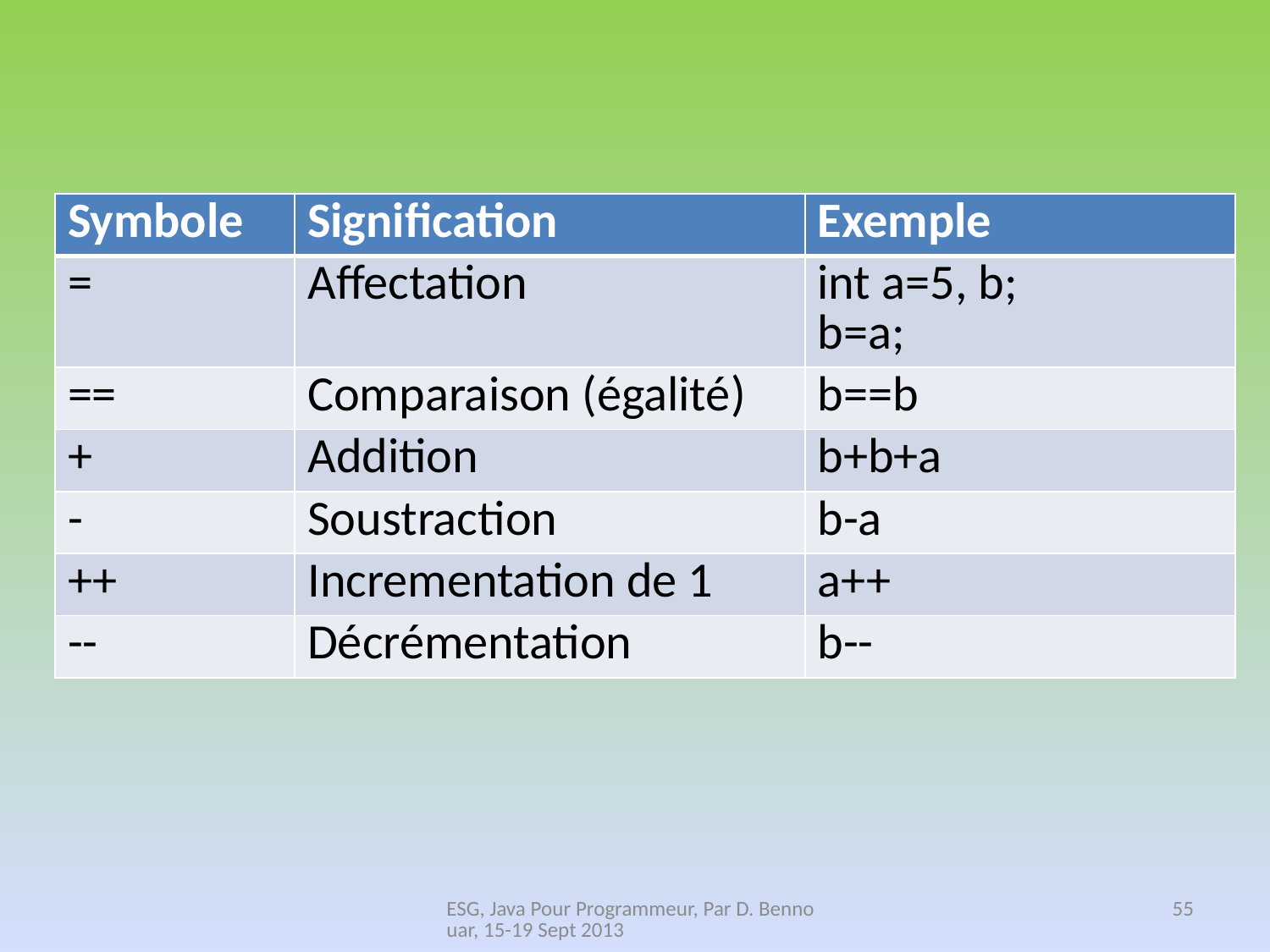

| Symbole | Signification | Exemple |
| --- | --- | --- |
| = | Affectation | int a=5, b; b=a; |
| == | Comparaison (égalité) | b==b |
| + | Addition | b+b+a |
| - | Soustraction | b-a |
| ++ | Incrementation de 1 | a++ |
| -- | Décrémentation | b-- |
ESG, Java Pour Programmeur, Par D. Bennouar, 15-19 Sept 2013
55